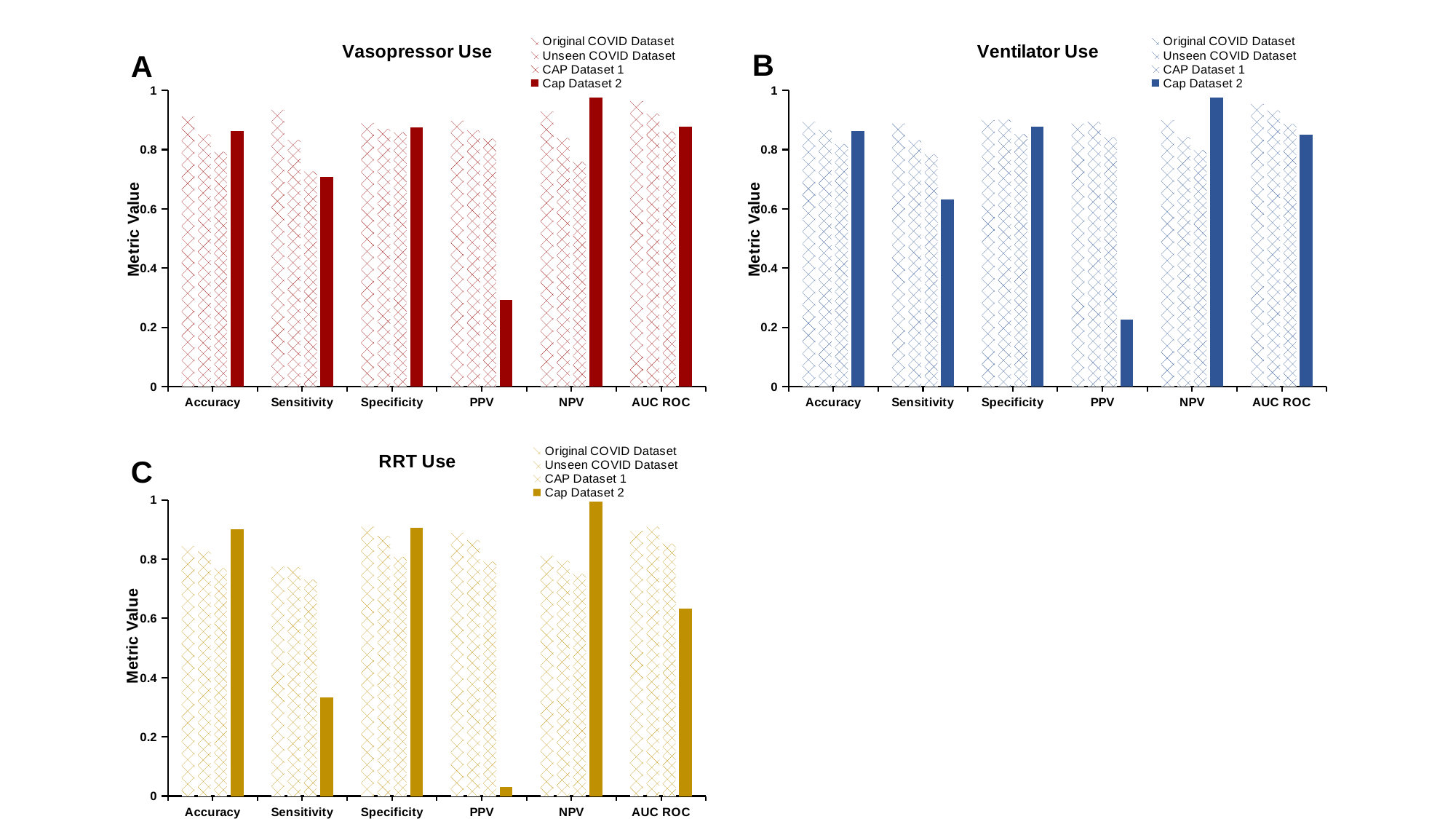

### Chart: Vasopressor Use

| Category | Original COVID Dataset  | Unseen COVID Dataset | CAP Dataset 1 | Cap Dataset 2 |
|---|---|---|---|---|
| Accuracy | 0.9121338912133892 | 0.8518518518518519 | 0.7924528301886793 | 0.8632478632478633 |
| Sensitivity | 0.9344262295081968 | 0.8333333333333334 | 0.7264150943396226 | 0.7083333333333334 |
| Specificity | 0.8888888888888888 | 0.8703703703703703 | 0.8584905660377359 | 0.8746177370030581 |
| PPV | 0.8976377952755905 | 0.8653846153846154 | 0.8369565217391305 | 0.293103448275862 |
| NPV | 0.9285714285714286 | 0.8392857142857143 | 0.7583333333333333 | 0.9761092150170648 |
| AUC ROC | 0.9632198402690206 | 0.9214784807956105 | 0.8612495550017799 | 0.8781218144750255 |

### Chart: Ventilator Use

| Category | Original COVID Dataset  | Unseen COVID Dataset | CAP Dataset 1 | Cap Dataset 2 |
|---|---|---|---|---|
| Accuracy | 0.8938775510204081 | 0.8663366336633663 | 0.8186274509803921 | 0.863248 |
| Sensitivity | 0.8879310344827587 | 0.8316831683168316 | 0.7843137254901961 | 0.631579 |
| Specificity | 0.8992248062015504 | 0.900990099009901 | 0.8529411764705882 | 0.876506 |
| PPV | 0.8879310344827587 | 0.8936170212765957 | 0.8421052631578947 | 0.226415 |
| NPV | 0.8992248062015504 | 0.8425925925925926 | 0.7981651376146789 | 0.97651 |
| AUC ROC | 0.9538225073509756 | 0.9326781688069797 | 0.8871587850826606 | 0.850507 |
B
A

### Chart: RRT Use

| Category | Original COVID Dataset  | Unseen COVID Dataset | CAP Dataset 1 | Cap Dataset 2 |
|---|---|---|---|---|
| Accuracy | 0.84375 | 0.8257575757575758 | 0.7692307692307693 | 0.9 |
| Sensitivity | 0.7741935483870968 | 0.7727272727272727 | 0.7307692307692307 | 0.3333333333333333 |
| Specificity | 0.9090909090909091 | 0.8787878787878788 | 0.8076923076923077 | 0.9048991354466859 |
| PPV | 0.8888888888888888 | 0.864406779661017 | 0.7916666666666666 | 0.02941176470588235 |
| NPV | 0.8108108108108109 | 0.7945205479452054 | 0.75 | 0.9936708860759493 |
| AUC ROC | 0.8944281524926686 | 0.9090909090909091 | 0.8520710059171598 | 0.6340057636887607 |
C